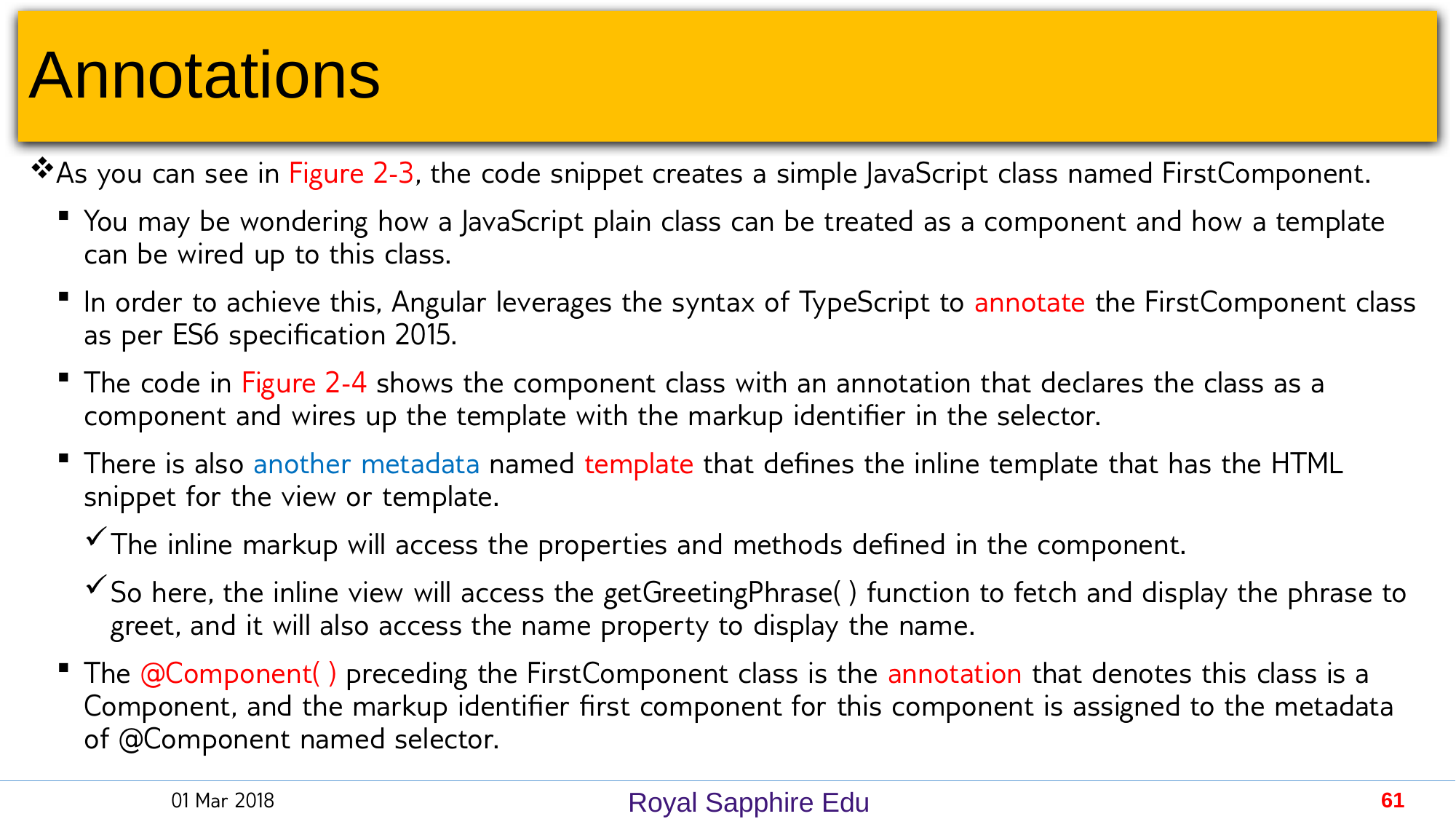

# Annotations
As you can see in Figure 2-3, the code snippet creates a simple JavaScript class named FirstComponent.
You may be wondering how a JavaScript plain class can be treated as a component and how a template can be wired up to this class.
In order to achieve this, Angular leverages the syntax of TypeScript to annotate the FirstComponent class as per ES6 specification 2015.
The code in Figure 2-4 shows the component class with an annotation that declares the class as a component and wires up the template with the markup identifier in the selector.
There is also another metadata named template that defines the inline template that has the HTML snippet for the view or template.
The inline markup will access the properties and methods defined in the component.
So here, the inline view will access the getGreetingPhrase( ) function to fetch and display the phrase to greet, and it will also access the name property to display the name.
The @Component( ) preceding the FirstComponent class is the annotation that denotes this class is a Component, and the markup identifier first component for this component is assigned to the metadata of @Component named selector.
01 Mar 2018
61